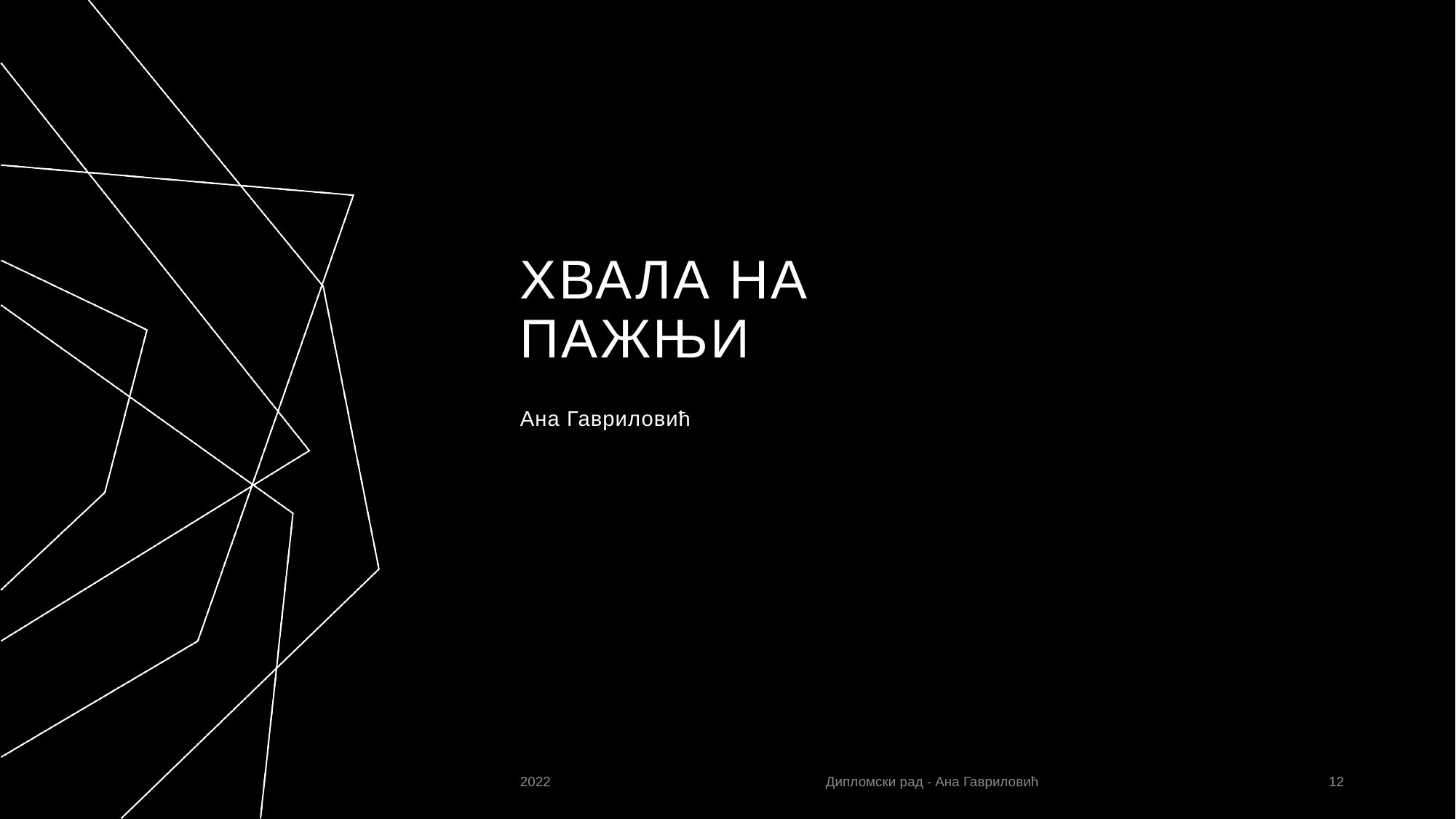

# Хвала на пажњи
Ана Гавриловић
2022
Дипломски рад - Ана Гавриловић
12